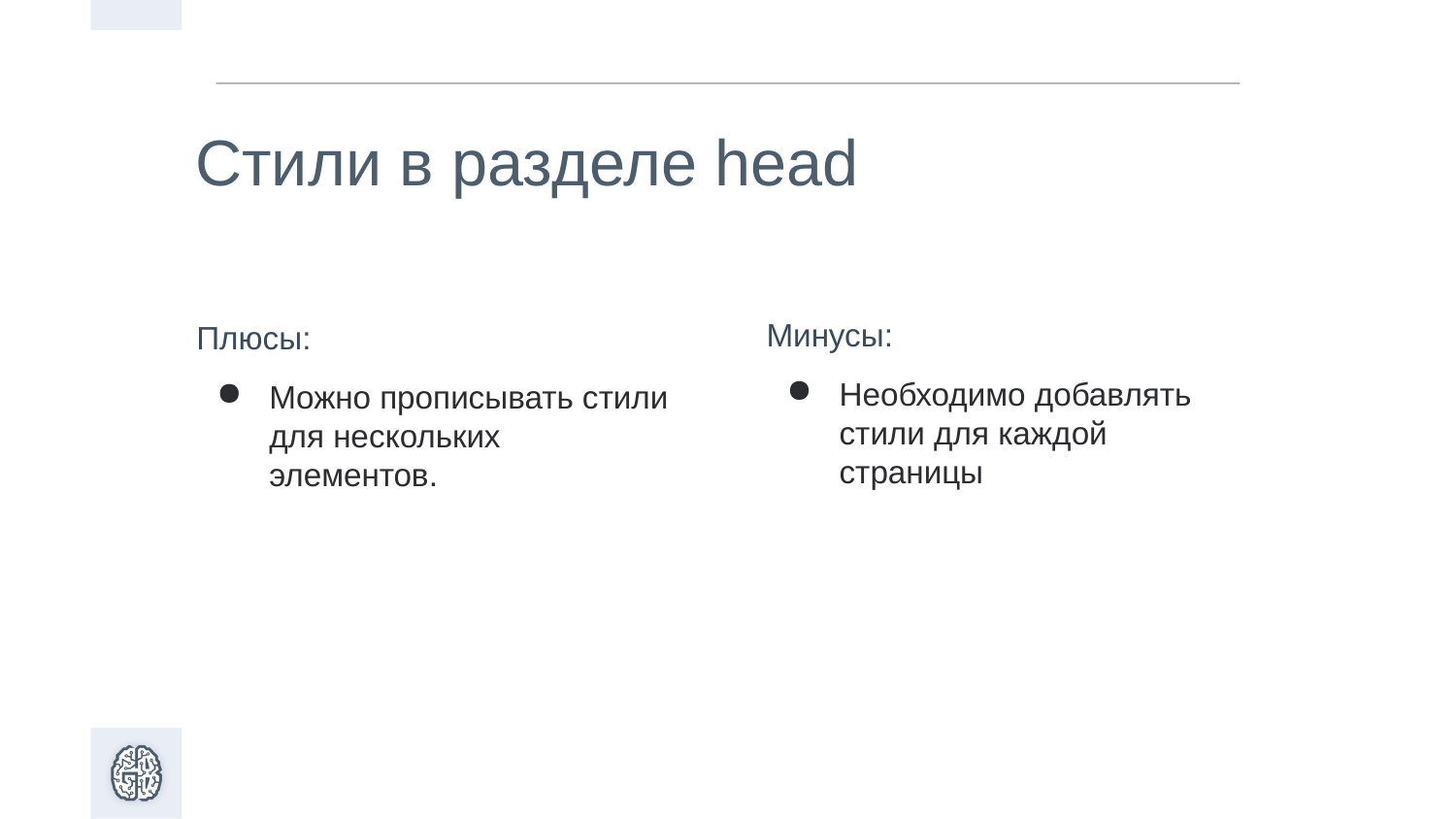

Стили в разделе head
Минусы:
Необходимо добавлять стили для каждой страницы
Плюсы:
Можно прописывать стили для нескольких элементов.